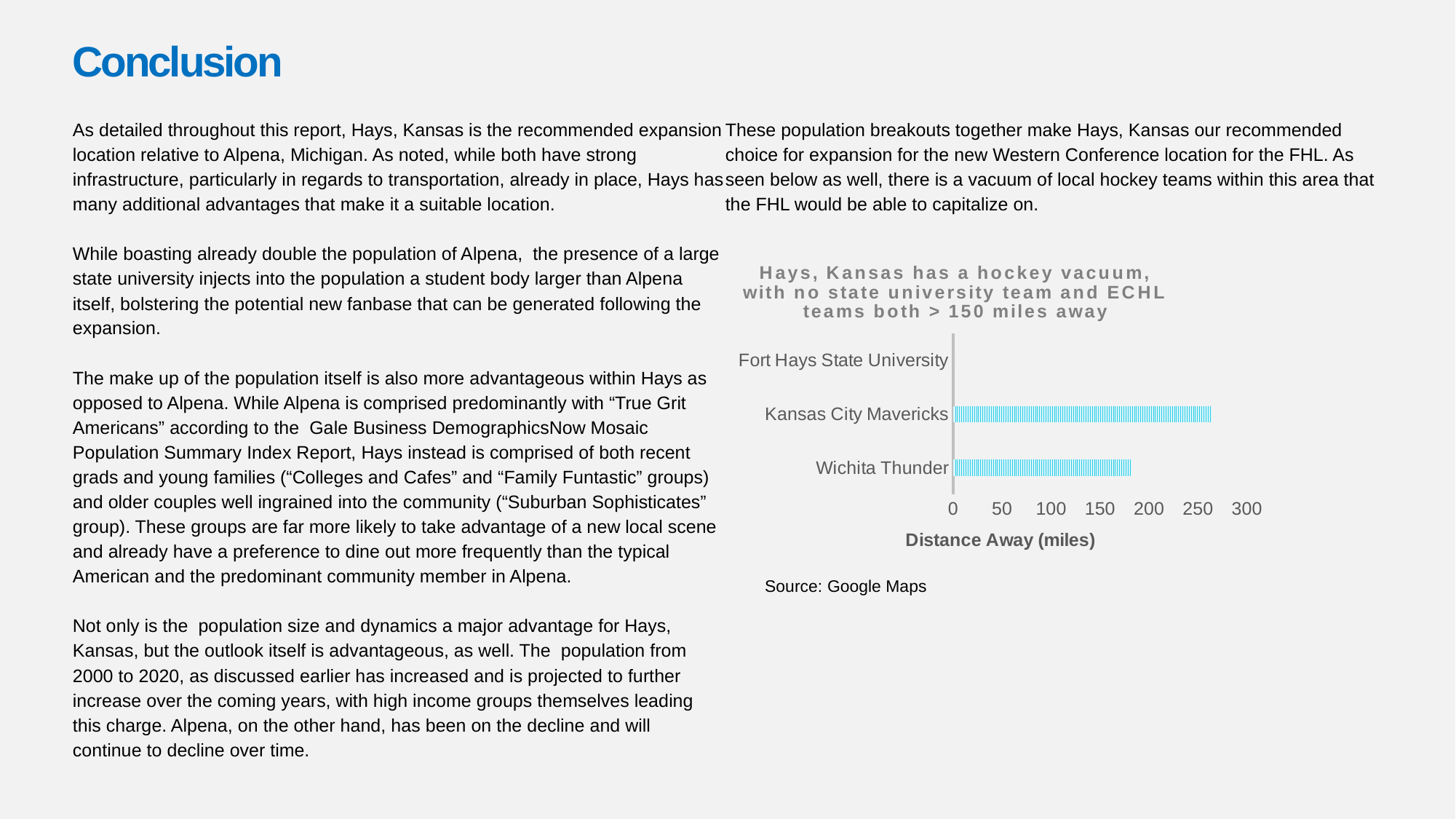

# Conclusion
As detailed throughout this report, Hays, Kansas is the recommended expansion location relative to Alpena, Michigan. As noted, while both have strong infrastructure, particularly in regards to transportation, already in place, Hays has many additional advantages that make it a suitable location.

While boasting already double the population of Alpena,  the presence of a large state university injects into the population a student body larger than Alpena itself, bolstering the potential new fanbase that can be generated following the expansion.

The make up of the population itself is also more advantageous within Hays as opposed to Alpena. While Alpena is comprised predominantly with “True Grit Americans” according to the  Gale Business DemographicsNow Mosaic Population Summary Index Report, Hays instead is comprised of both recent grads and young families (“Colleges and Cafes” and “Family Funtastic” groups) and older couples well ingrained into the community (“Suburban Sophisticates” group). These groups are far more likely to take advantage of a new local scene and already have a preference to dine out more frequently than the typical American and the predominant community member in Alpena.

Not only is the  population size and dynamics a major advantage for Hays, Kansas, but the outlook itself is advantageous, as well. The  population from 2000 to 2020, as discussed earlier has increased and is projected to further increase over the coming years, with high income groups themselves leading this charge. Alpena, on the other hand, has been on the decline and will continue to decline over time.

These population breakouts together make Hays, Kansas our recommended choice for expansion for the new Western Conference location for the FHL. As seen below as well, there is a vacuum of local hockey teams within this area that the FHL would be able to capitalize on.

### Chart: Hays, Kansas has a hockey vacuum, with no state university team and ECHL teams both > 150 miles away

| Category | Distance Away (mi) |
|---|---|
| Wichita Thunder | 181.8 |
| Kansas City Mavericks | 264.0 |
| Fort Hays State University | 0.0 |
Source: Google Maps